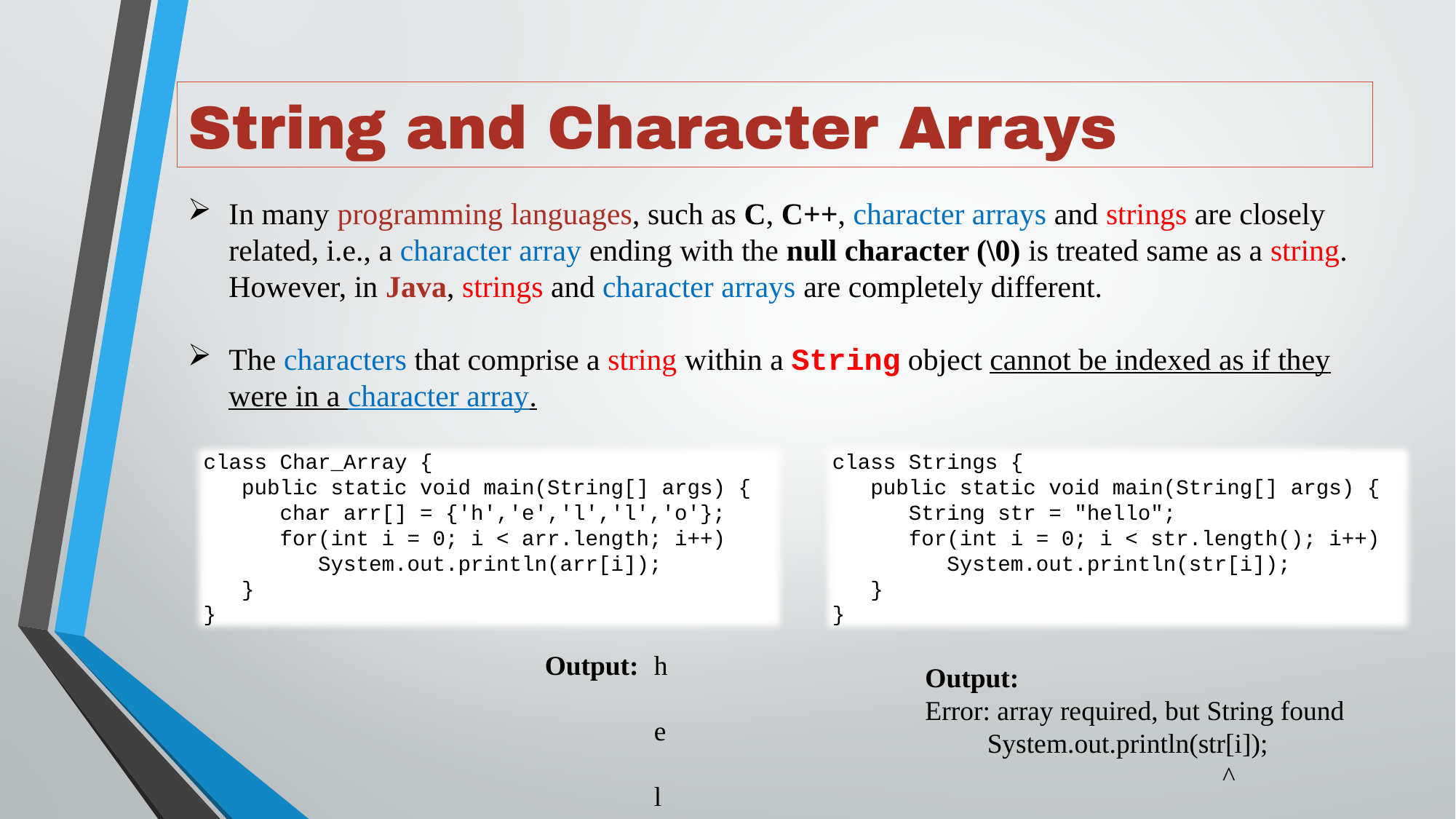

# String and Character Arrays
In many programming languages, such as C, C++, character arrays and strings are closely related, i.e., a character array ending with the null character (\0) is treated same as a string. However, in Java, strings and character arrays are completely different.

The characters that comprise a string within a String object cannot be indexed as if they were in a character array.
class Char_Array {
   public static void main(String[] args) {
      char arr[] = {'h','e','l','l','o'};
      for(int i = 0; i < arr.length; i++)
         System.out.println(arr[i]);
   }
}
class Strings {
   public static void main(String[] args) {
      String str = "hello";
      for(int i = 0; i < str.length(); i++)
         System.out.println(str[i]);
   }
}
Output:	h
		e
		l
		l
		o
Output:
Error: array required, but String found
         System.out.println(str[i]);
                                           ^